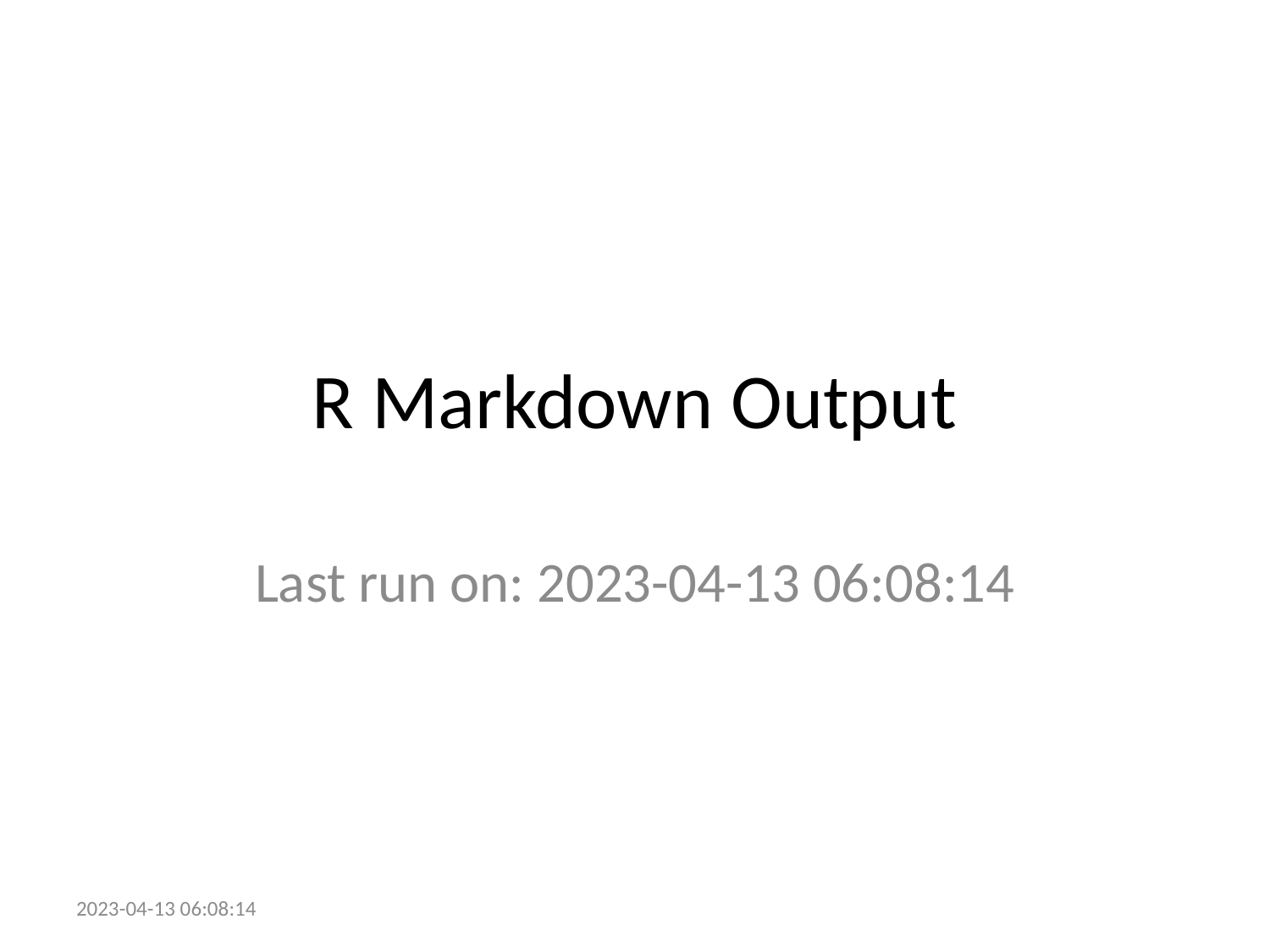

# R Markdown Output
Last run on: 2023-04-13 06:08:14
2023-04-13 06:08:14